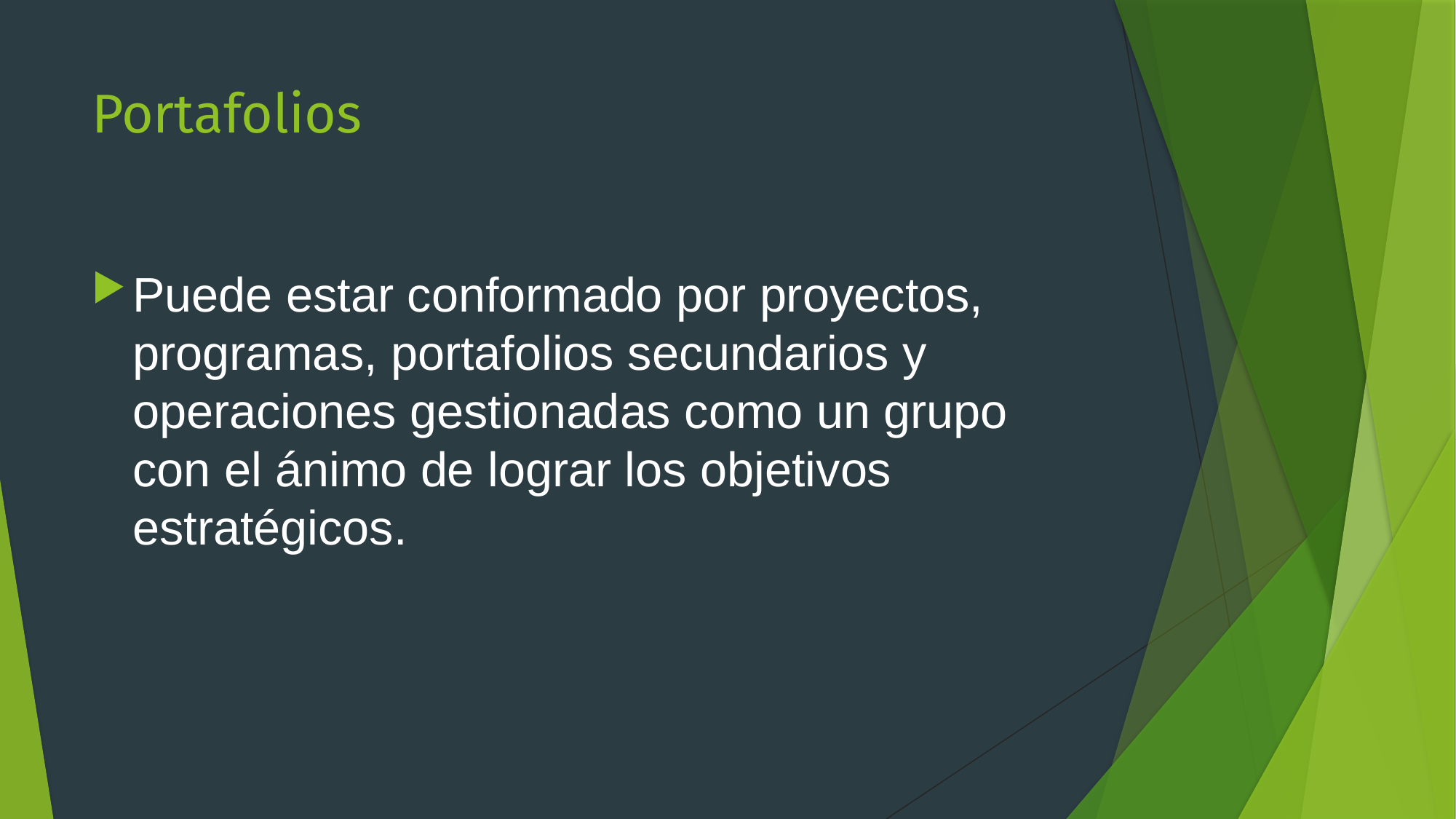

# Portafolios
Puede estar conformado por proyectos, programas, portafolios secundarios y operaciones gestionadas como un grupo con el ánimo de lograr los objetivos estratégicos.